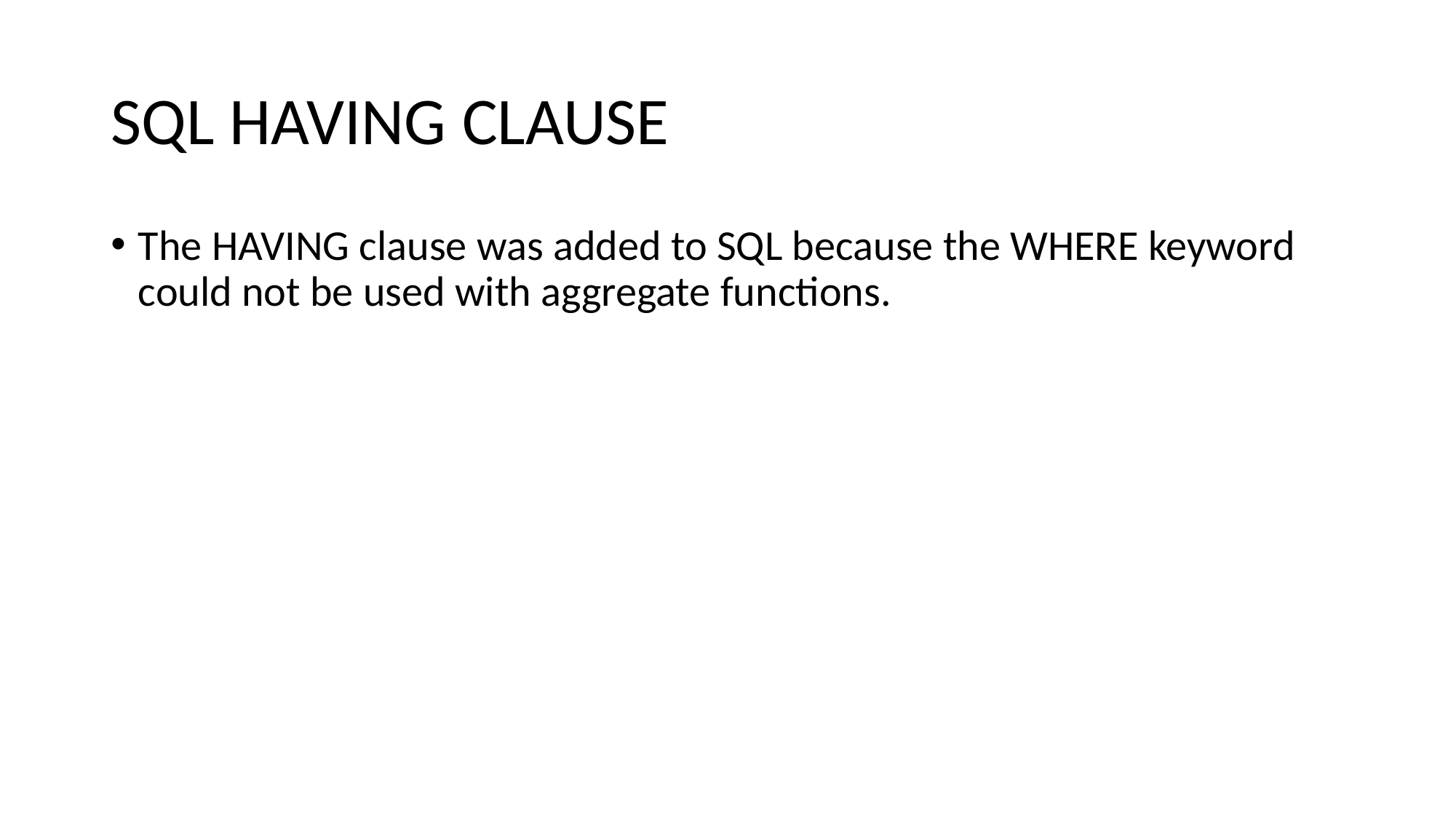

# SQL HAVING CLAUSE
The HAVING clause was added to SQL because the WHERE keyword could not be used with aggregate functions.